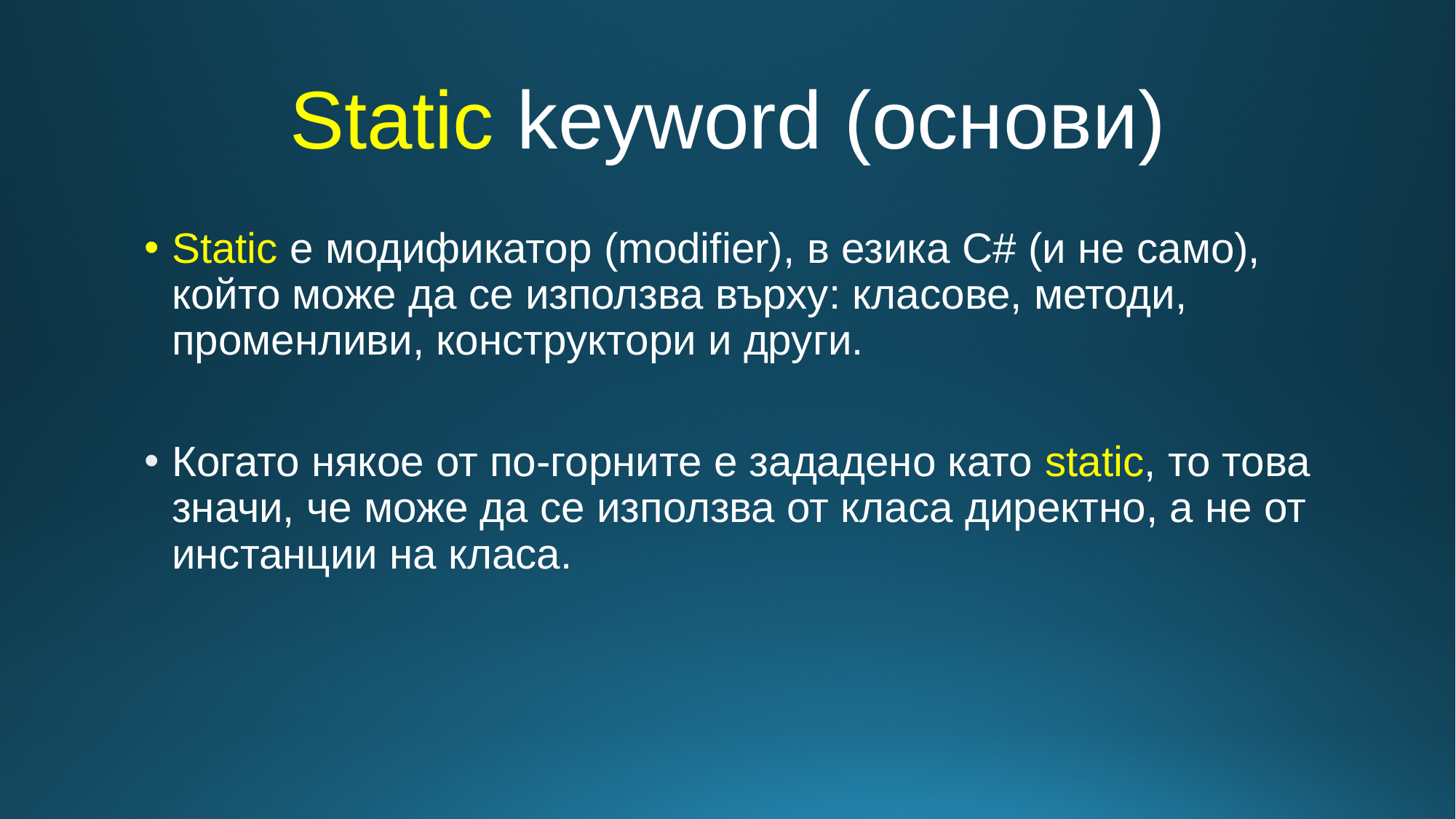

# Static keyword (основи)
Static е модификатор (modifier), в езика C# (и не само), който може да се използва върху: класове, методи, променливи, конструктори и други.

Когато някое от по-горните е зададено като static, то това значи, че може да се използва от класа директно, а не от инстанции на класа.